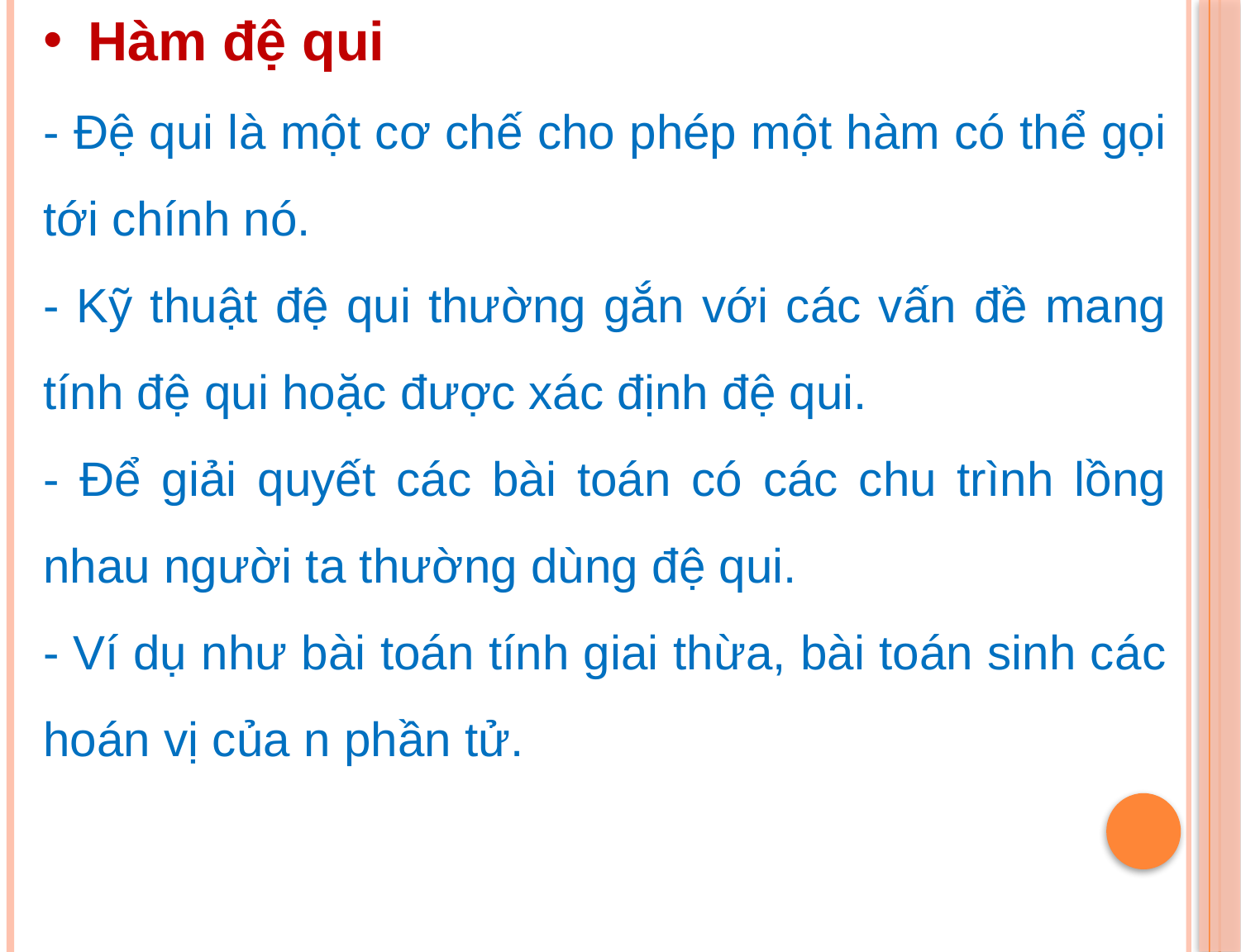

Hàm đệ qui
- Đệ qui là một cơ chế cho phép một hàm có thể gọi tới chính nó.
- Kỹ thuật đệ qui thường gắn với các vấn đề mang tính đệ qui hoặc được xác định đệ qui.
- Để giải quyết các bài toán có các chu trình lồng nhau người ta thường dùng đệ qui.
- Ví dụ như bài toán tính giai thừa, bài toán sinh các hoán vị của n phần tử.